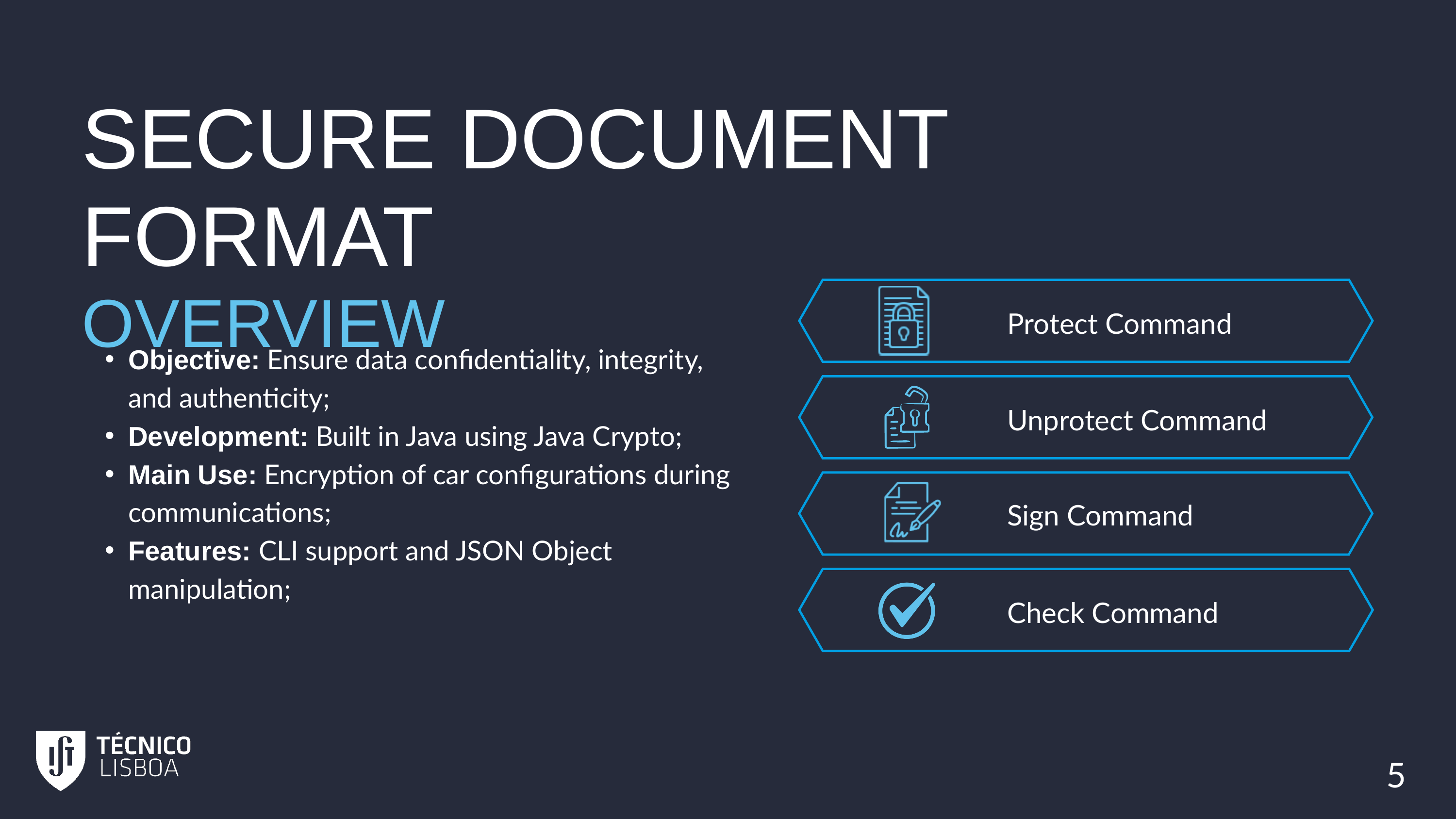

SECURE DOCUMENT FORMAT
OVERVIEW

Protect Command

Unprotect Command

Sign Command

Check Command
Objective: Ensure data confidentiality, integrity, and authenticity;
Development: Built in Java using Java Crypto;
Main Use: Encryption of car configurations during communications;
Features: CLI support and JSON Object manipulation;

5